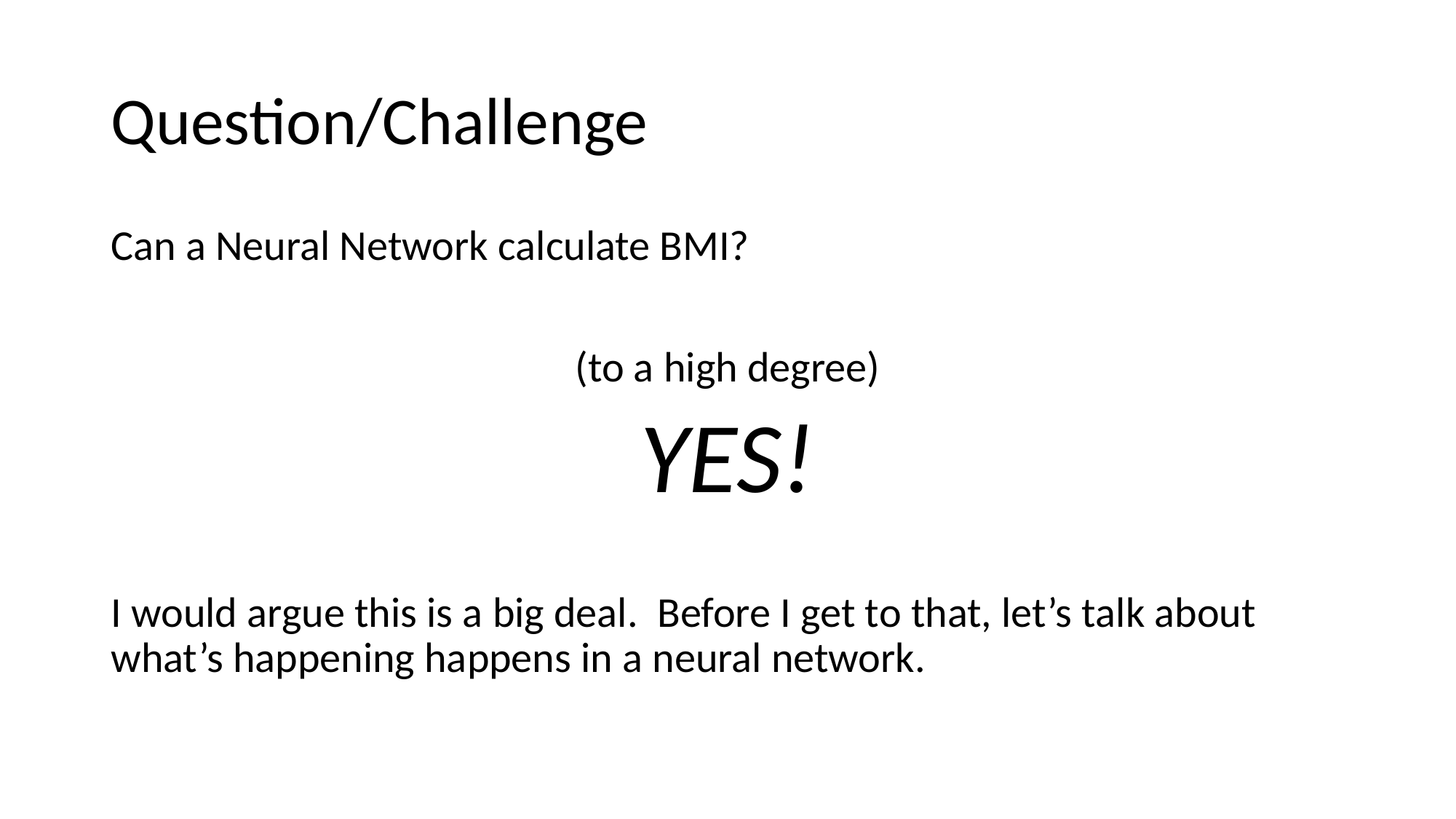

# Question/Challenge
Can a Neural Network calculate BMI?

(to a high degree)
YES!

I would argue this is a big deal.  Before I get to that, let’s talk about what’s happening happens in a neural network.